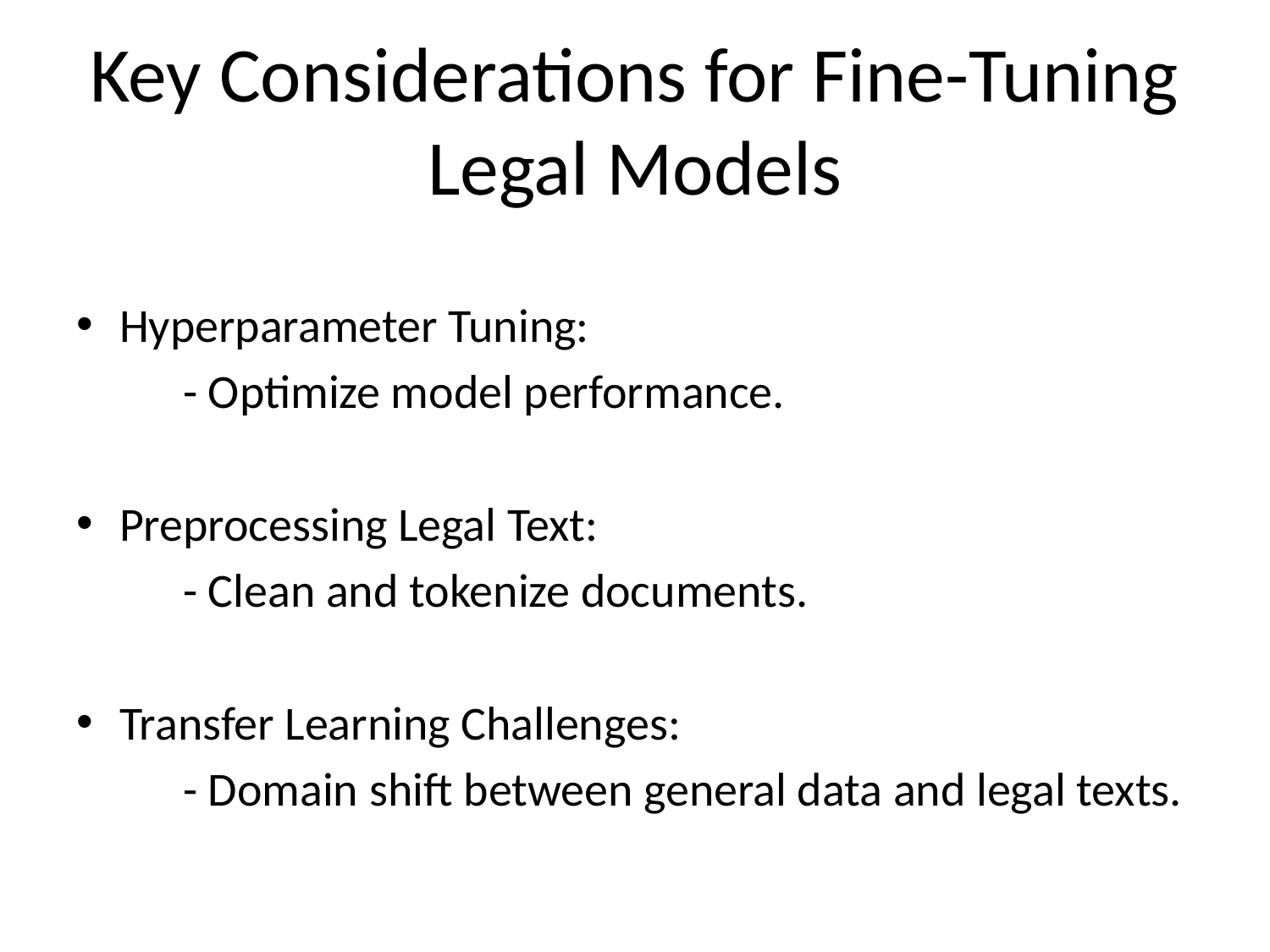

# Key Considerations for Fine-Tuning Legal Models

Hyperparameter Tuning:
	- Optimize model performance.

Preprocessing Legal Text:
	- Clean and tokenize documents.

Transfer Learning Challenges:
	- Domain shift between general data and legal texts.